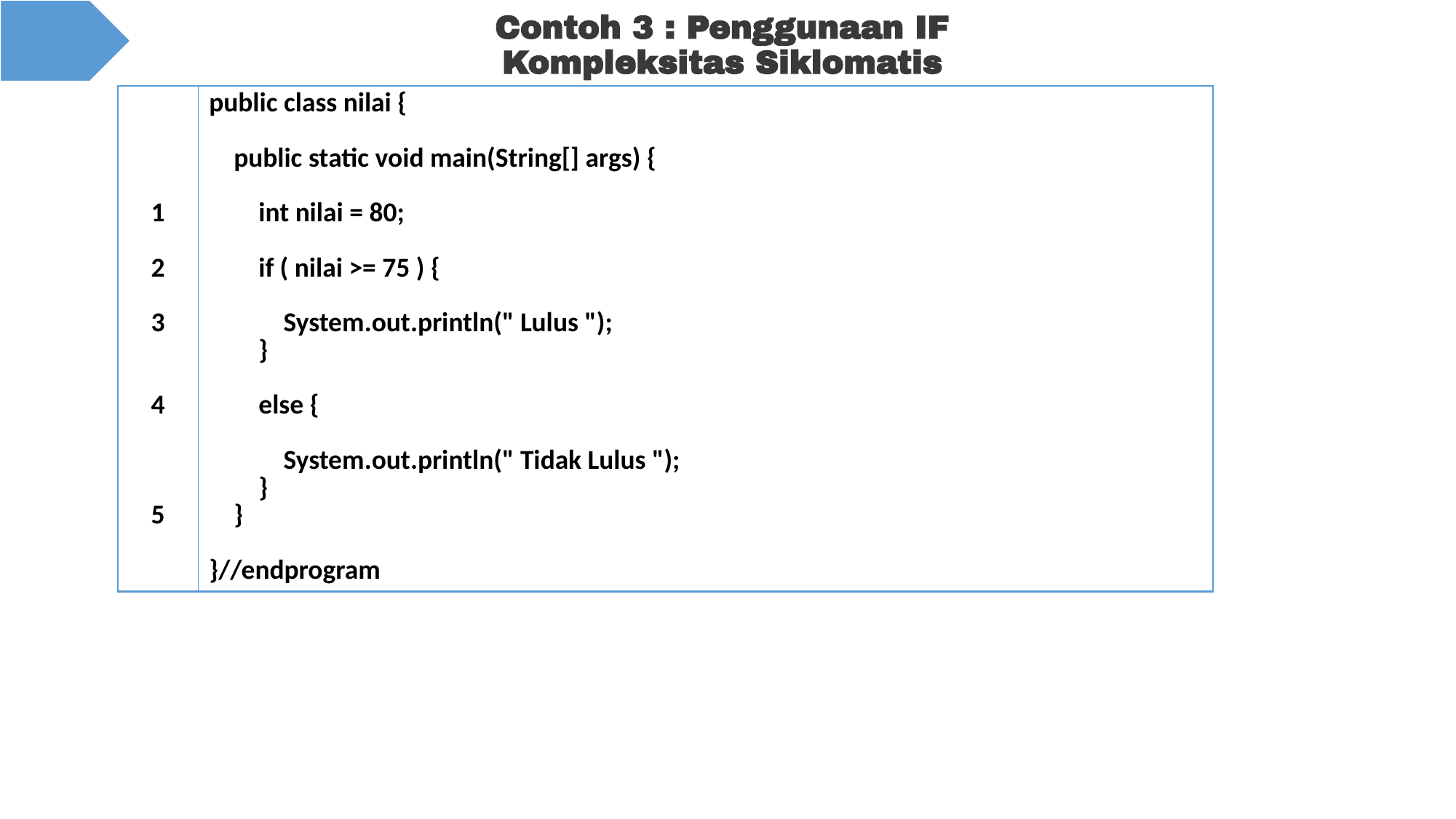

# Contoh 3 : Penggunaan IF Kompleksitas Siklomatis
| 1 2 3 4 5 | public class nilai { public static void main(String[] args) { int nilai = 80; if ( nilai >= 75 ) { System.out.println(" Lulus "); } else { System.out.println(" Tidak Lulus "); } } }//endprogram |
| --- | --- |